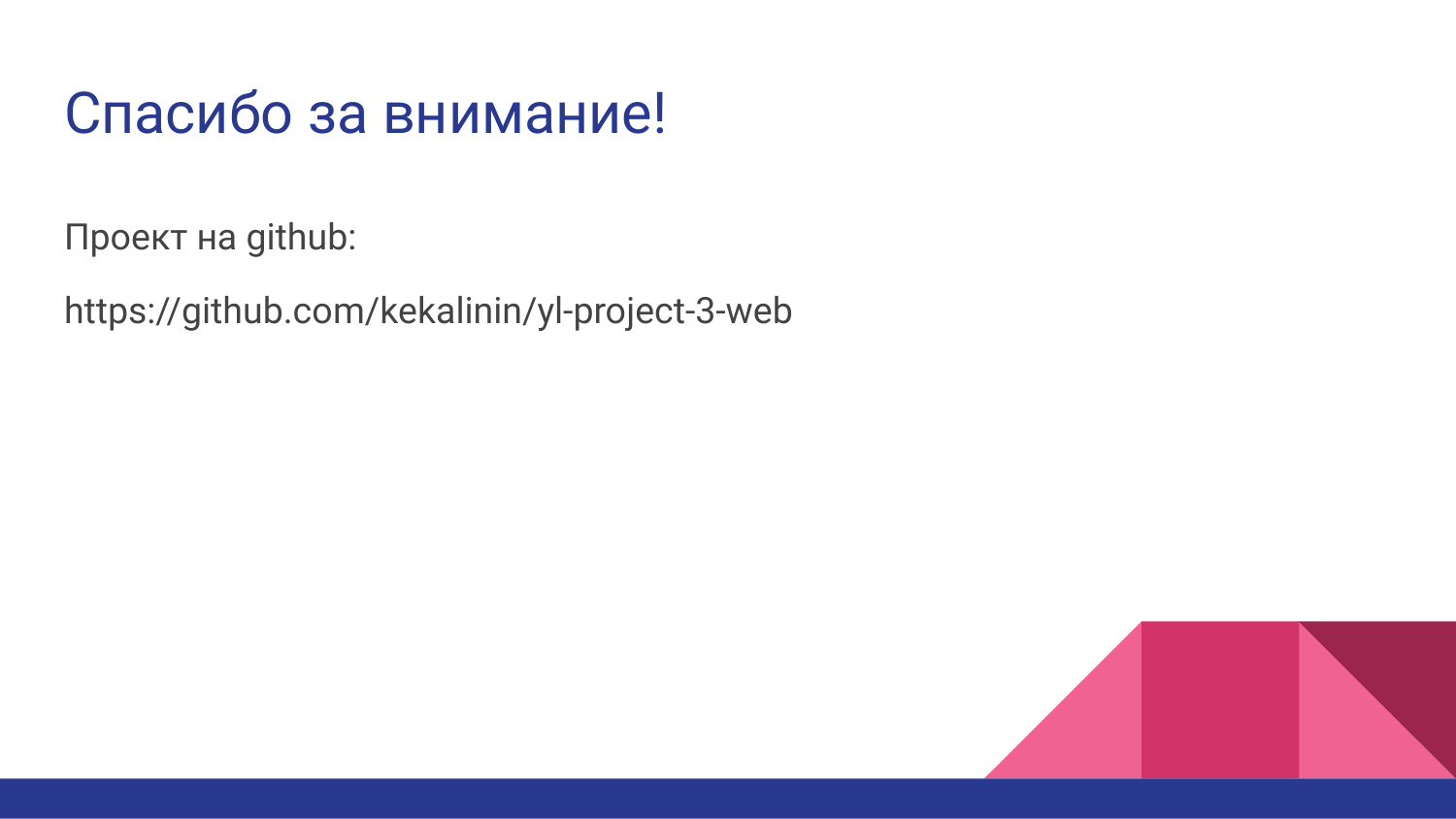

# Спасибо за внимание!
Проект на github:
https://github.com/kekalinin/yl-project-3-web